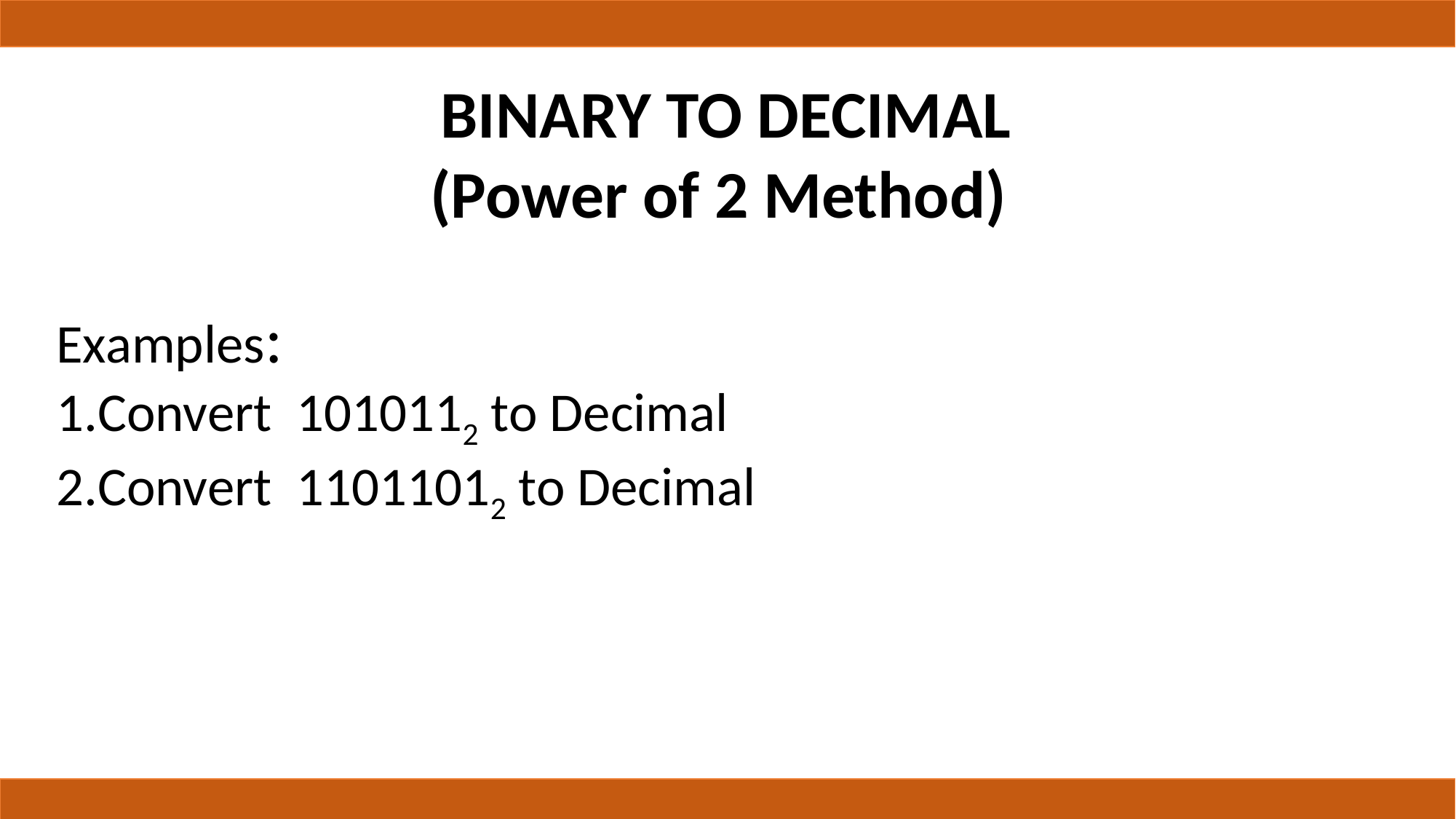

# BINARY TO DECIMAL (Power of 2 Method)
Examples:
Convert  1010112 to Decimal
Convert  11011012 to Decimal